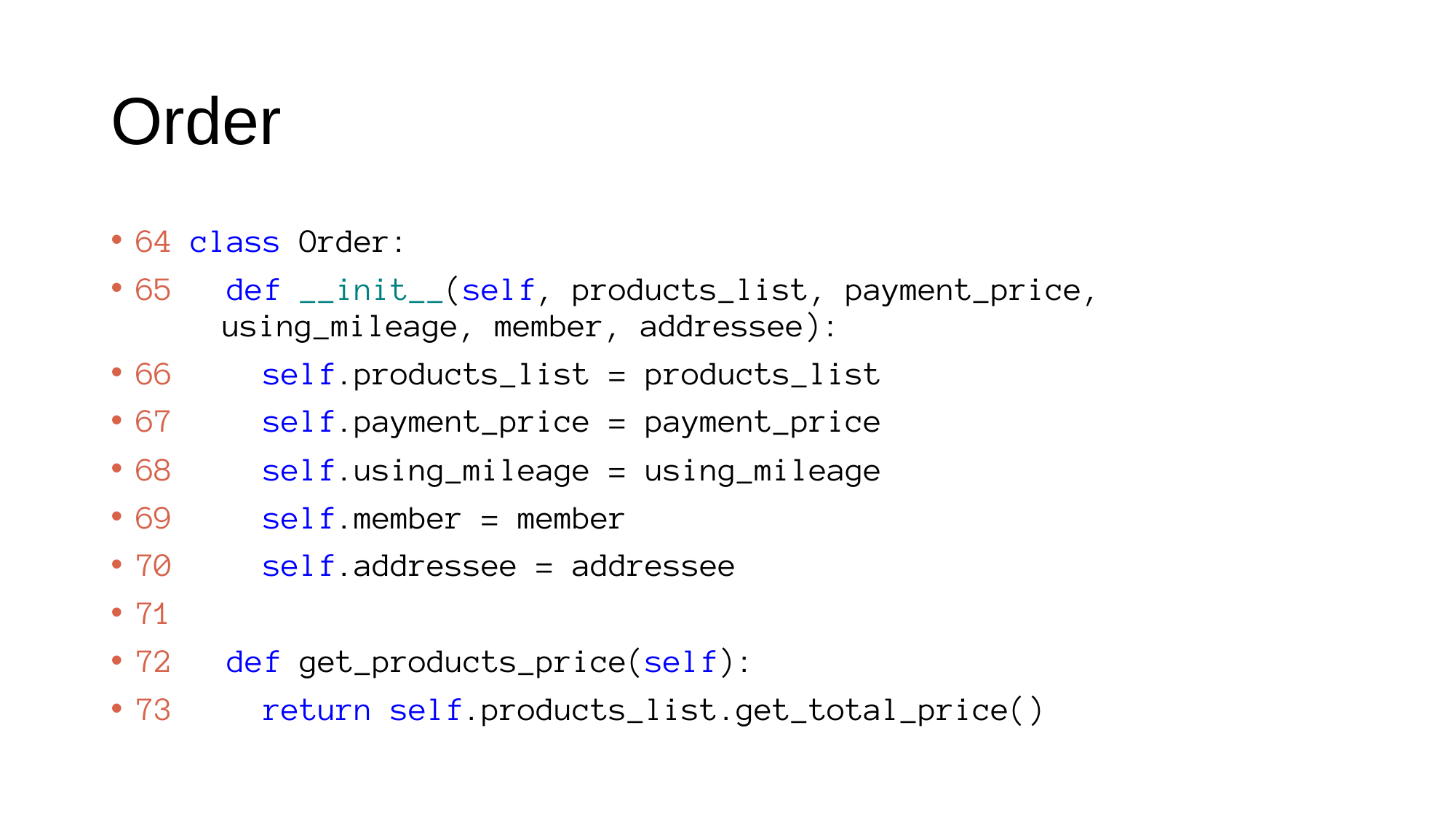

# Order
64 class Order:
65   def __init__(self, products_list, payment_price,
				using_mileage, member, addressee):
66     self.products_list = products_list
67     self.payment_price = payment_price
68     self.using_mileage = using_mileage
69     self.member = member
70     self.addressee = addressee
71
72   def get_products_price(self):
73     return self.products_list.get_total_price()